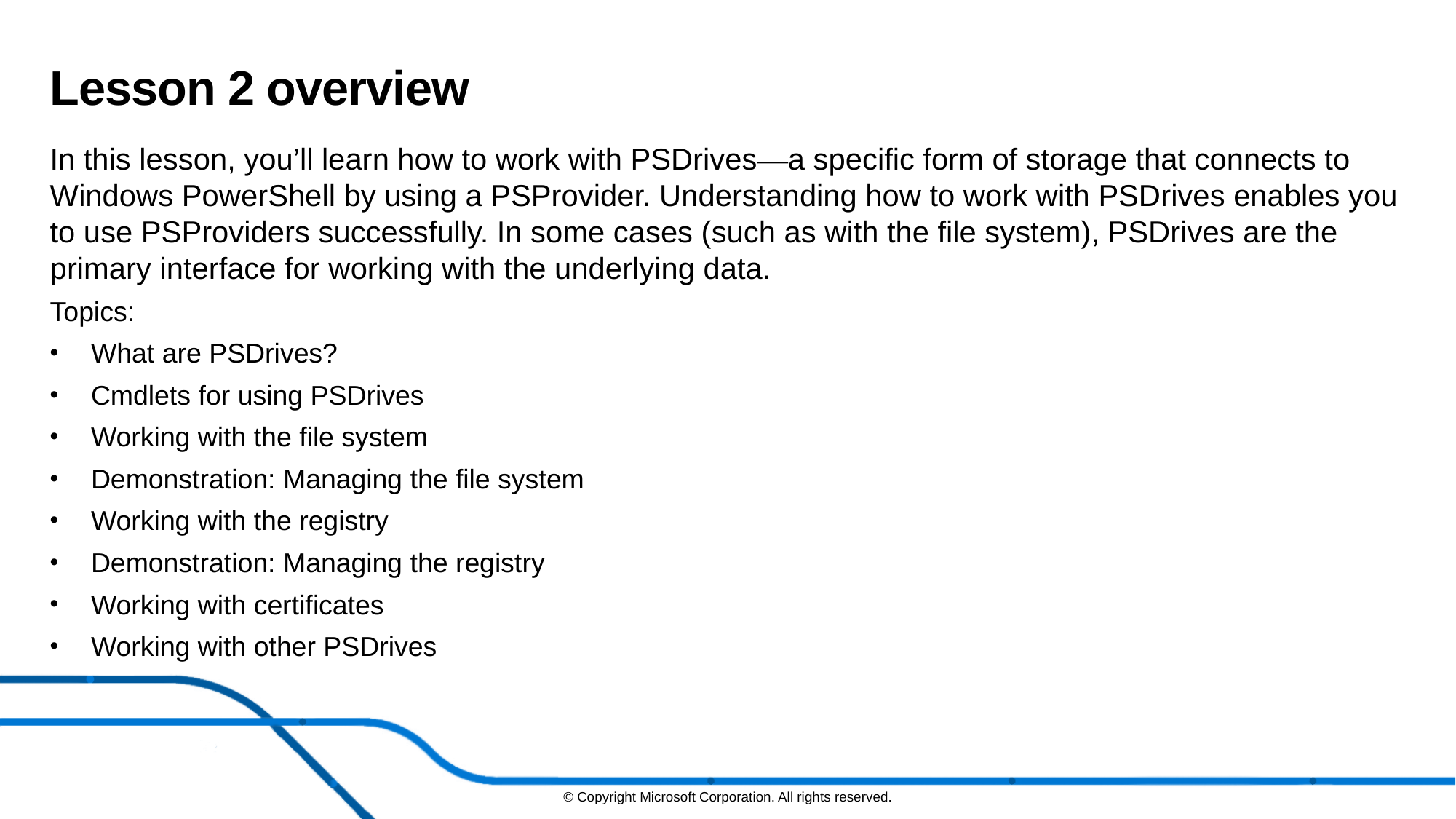

# Lesson 2 overview
In this lesson, you’ll learn how to work with PSDrives—a specific form of storage that connects to Windows PowerShell by using a PSProvider. Understanding how to work with PSDrives enables you to use PSProviders successfully. In some cases (such as with the file system), PSDrives are the primary interface for working with the underlying data.
Topics:
What are PSDrives?
Cmdlets for using PSDrives
Working with the file system
Demonstration: Managing the file system
Working with the registry
Demonstration: Managing the registry
Working with certificates
Working with other PSDrives